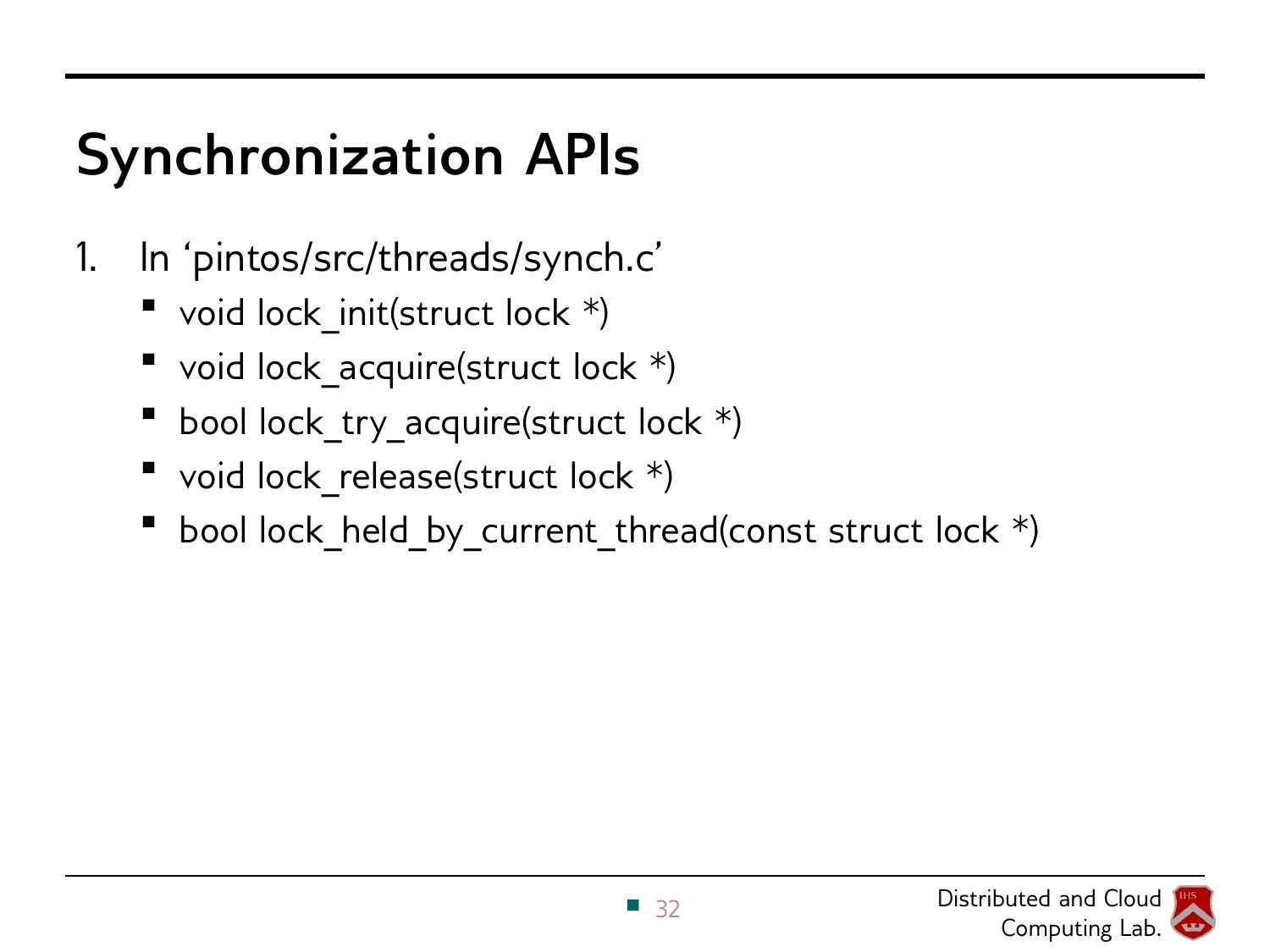

# Synchronization APIs
In ‘pintos/src/threads/synch.c’
void lock_init(struct lock *)
void lock_acquire(struct lock *)
bool lock_try_acquire(struct lock *)
void lock_release(struct lock *)
bool lock_held_by_current_thread(const struct lock *)

32